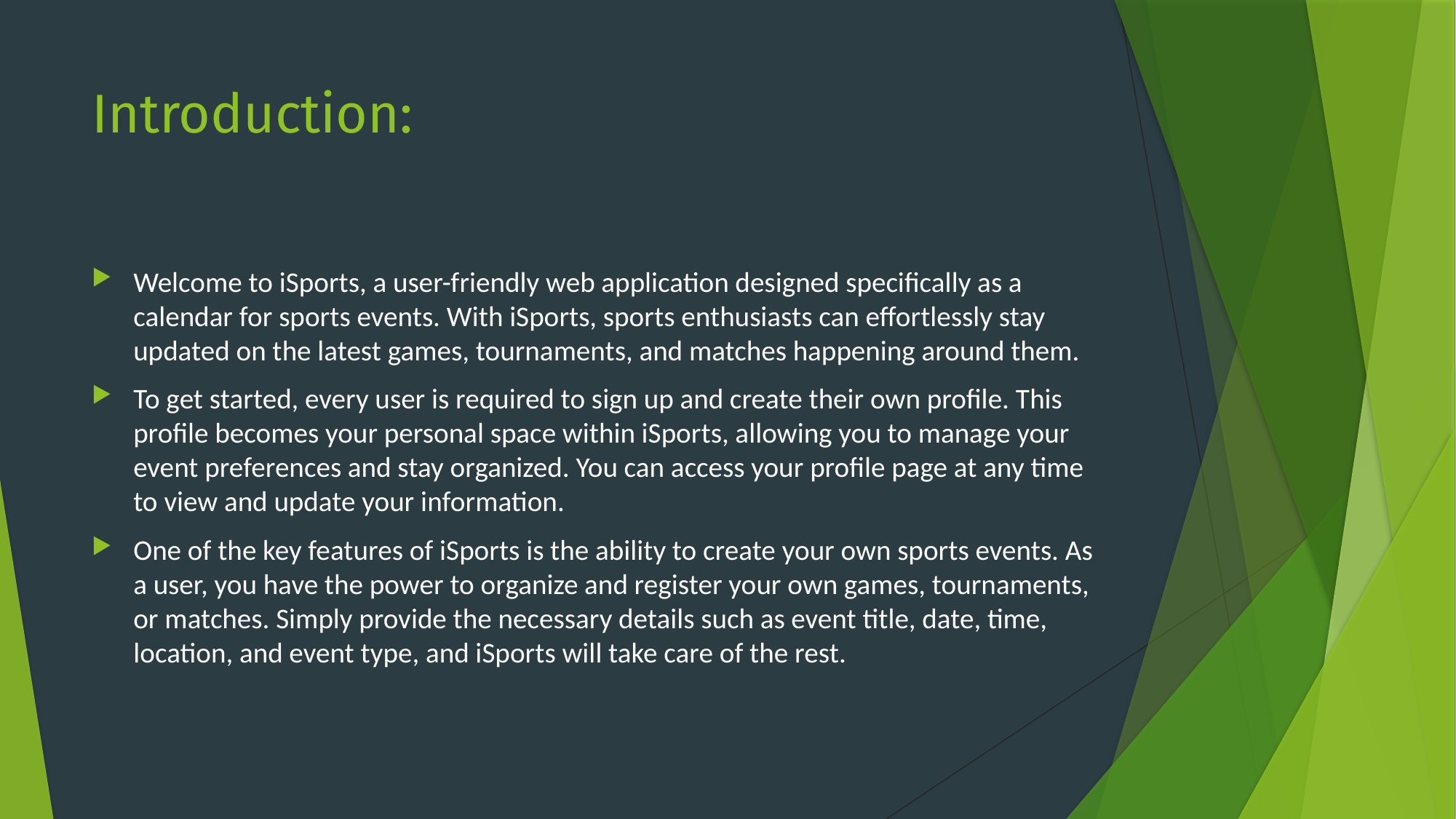

# Introduction:
Welcome to iSports, a user-friendly web application designed specifically as a calendar for sports events. With iSports, sports enthusiasts can effortlessly stay updated on the latest games, tournaments, and matches happening around them.
To get started, every user is required to sign up and create their own profile. This profile becomes your personal space within iSports, allowing you to manage your event preferences and stay organized. You can access your profile page at any time to view and update your information.
One of the key features of iSports is the ability to create your own sports events. As a user, you have the power to organize and register your own games, tournaments, or matches. Simply provide the necessary details such as event title, date, time, location, and event type, and iSports will take care of the rest.